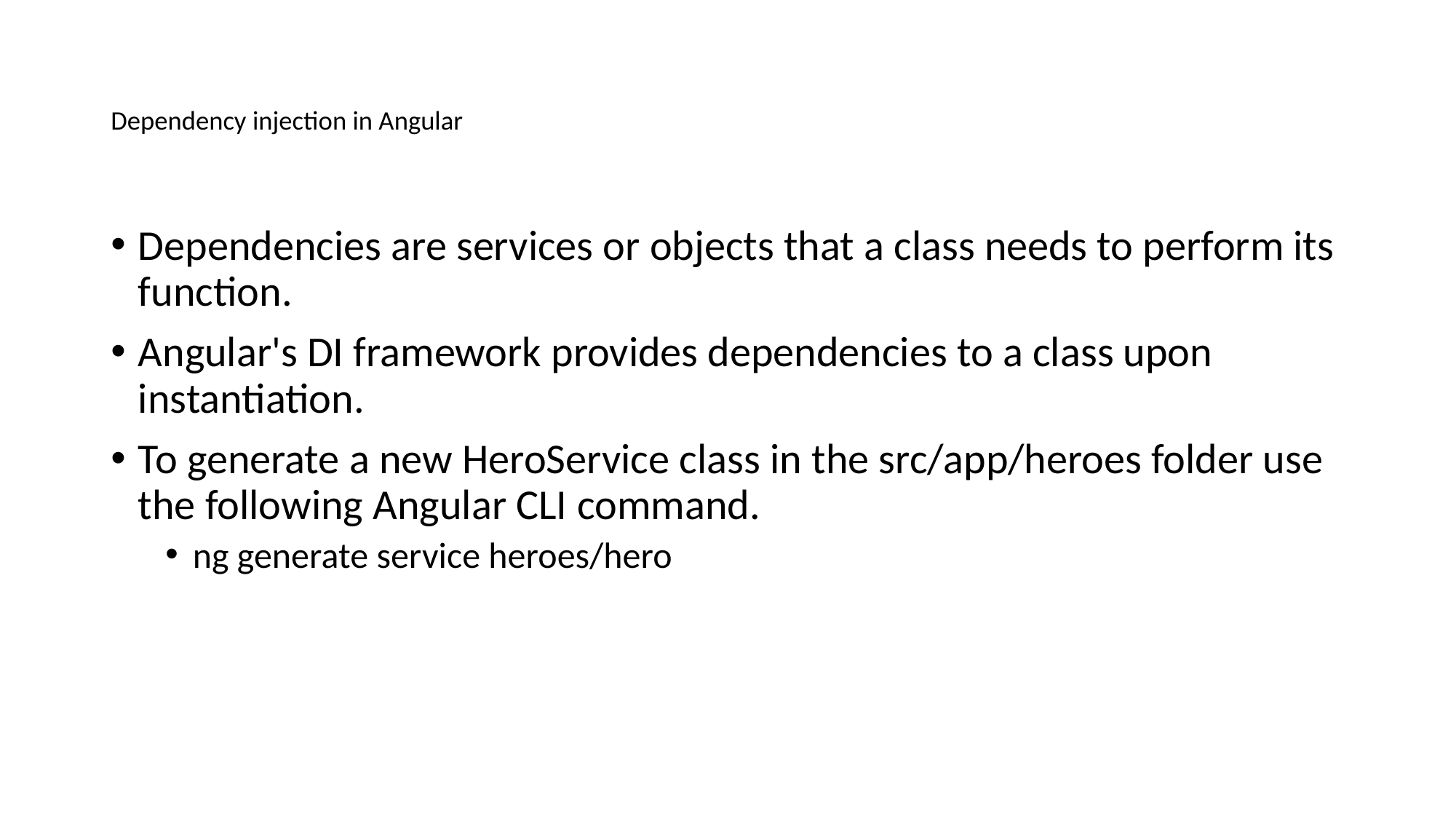

# Dependency injection in Angular
Dependencies are services or objects that a class needs to perform its function.
Angular's DI framework provides dependencies to a class upon instantiation.
To generate a new HeroService class in the src/app/heroes folder use the following Angular CLI command.
ng generate service heroes/hero